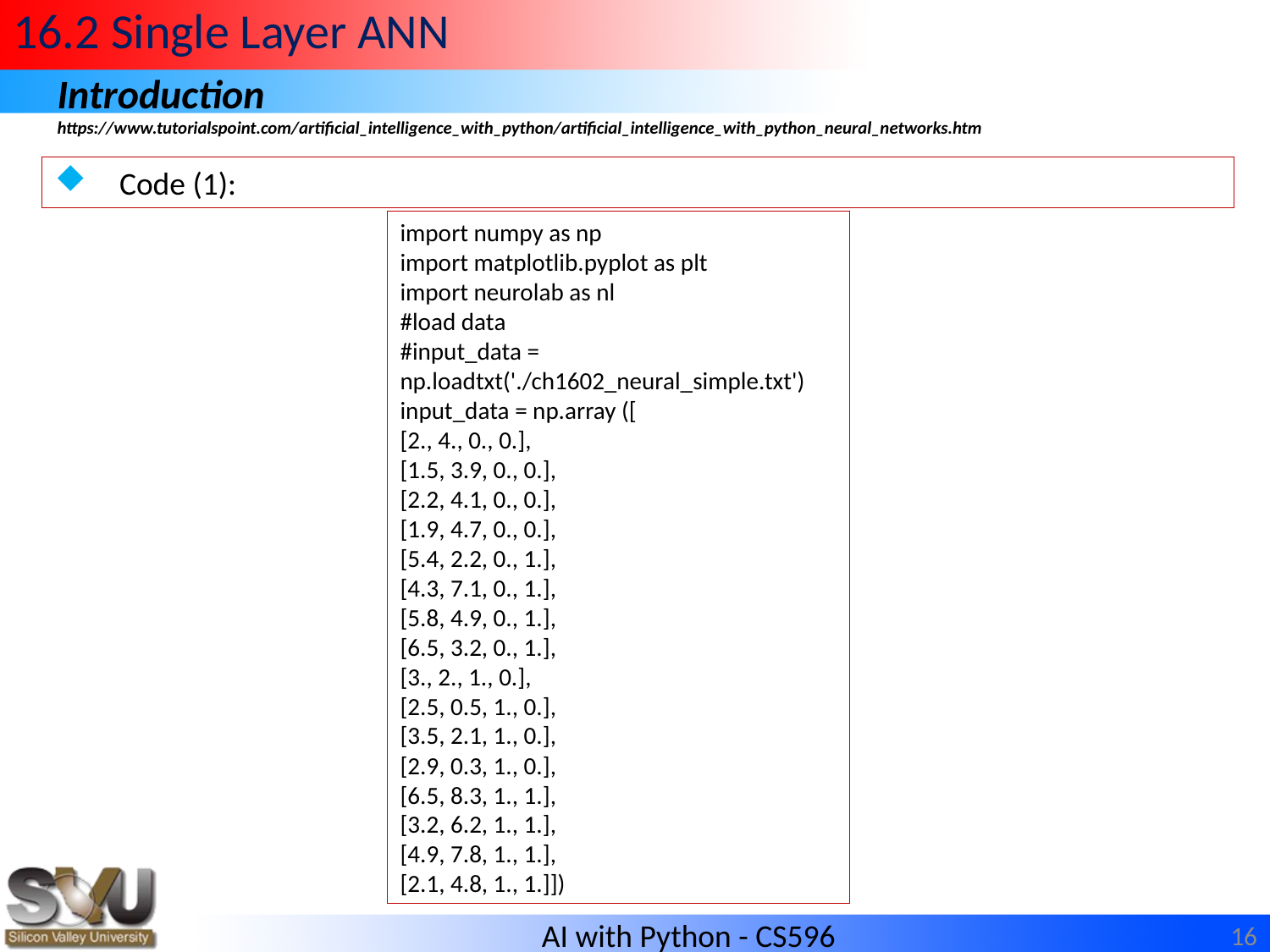

# 16.2 Single Layer ANN
Introduction
https://www.tutorialspoint.com/artificial_intelligence_with_python/artificial_intelligence_with_python_neural_networks.htm
Code (1):
import numpy as np
import matplotlib.pyplot as plt
import neurolab as nl
#load data
#input_data = np.loadtxt('./ch1602_neural_simple.txt')
input_data = np.array ([
[2., 4., 0., 0.],
[1.5, 3.9, 0., 0.],
[2.2, 4.1, 0., 0.],
[1.9, 4.7, 0., 0.],
[5.4, 2.2, 0., 1.],
[4.3, 7.1, 0., 1.],
[5.8, 4.9, 0., 1.],
[6.5, 3.2, 0., 1.],
[3., 2., 1., 0.],
[2.5, 0.5, 1., 0.],
[3.5, 2.1, 1., 0.],
[2.9, 0.3, 1., 0.],
[6.5, 8.3, 1., 1.],
[3.2, 6.2, 1., 1.],
[4.9, 7.8, 1., 1.],
[2.1, 4.8, 1., 1.]])
16
AI with Python - CS596